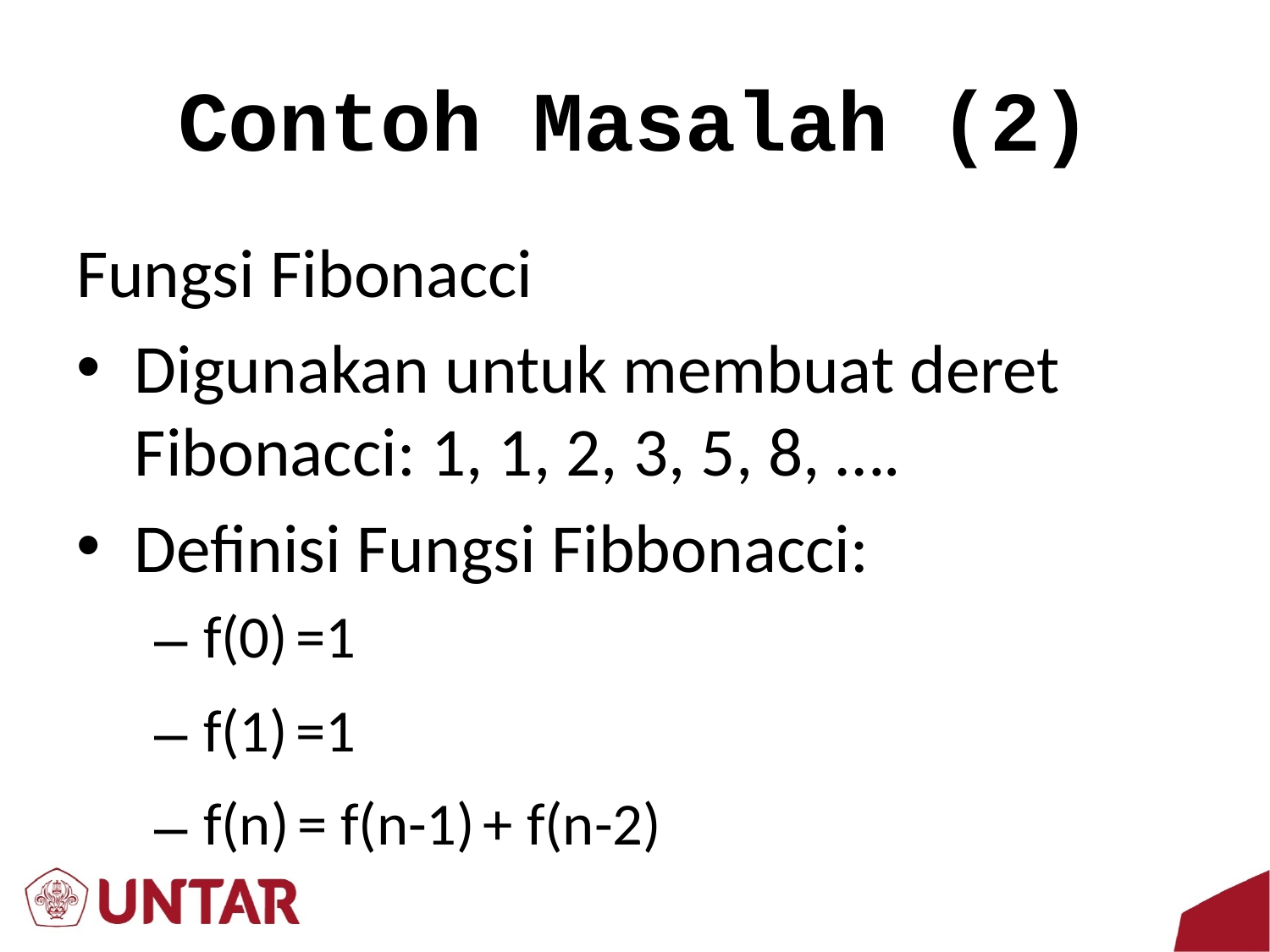

# Contoh Masalah (2)
Fungsi Fibonacci
Digunakan untuk membuat deret Fibonacci: 1, 1, 2, 3, 5, 8, ….
Definisi Fungsi Fibbonacci:
f(0) =1
f(1) =1
f(n) = f(n-1) + f(n-2)